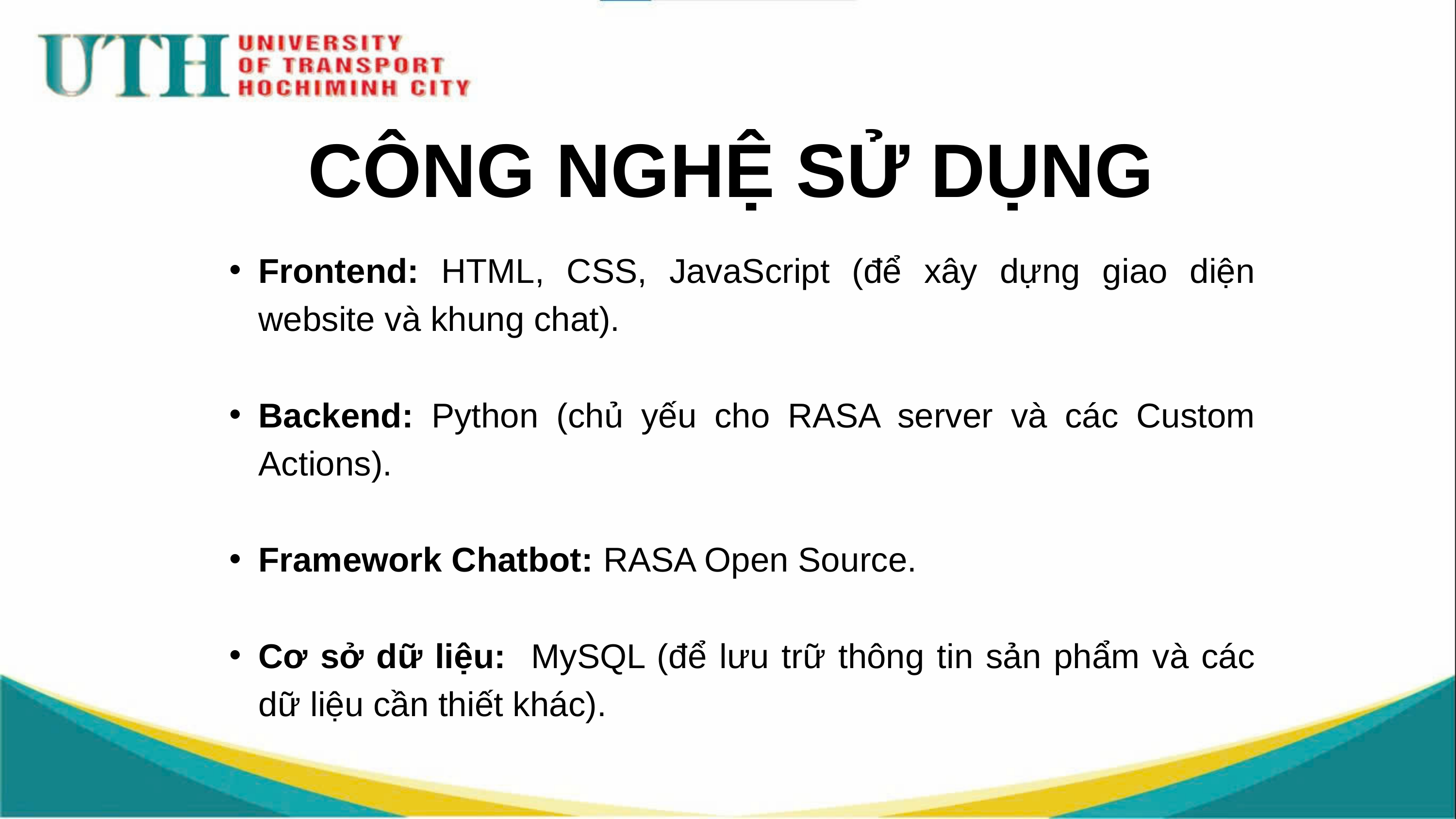

CÔNG NGHỆ SỬ DỤNG
Frontend: HTML, CSS, JavaScript (để xây dựng giao diện website và khung chat).

Backend: Python (chủ yếu cho RASA server và các Custom Actions).

Framework Chatbot: RASA Open Source.

Cơ sở dữ liệu:  MySQL (để lưu trữ thông tin sản phẩm và các dữ liệu cần thiết khác).